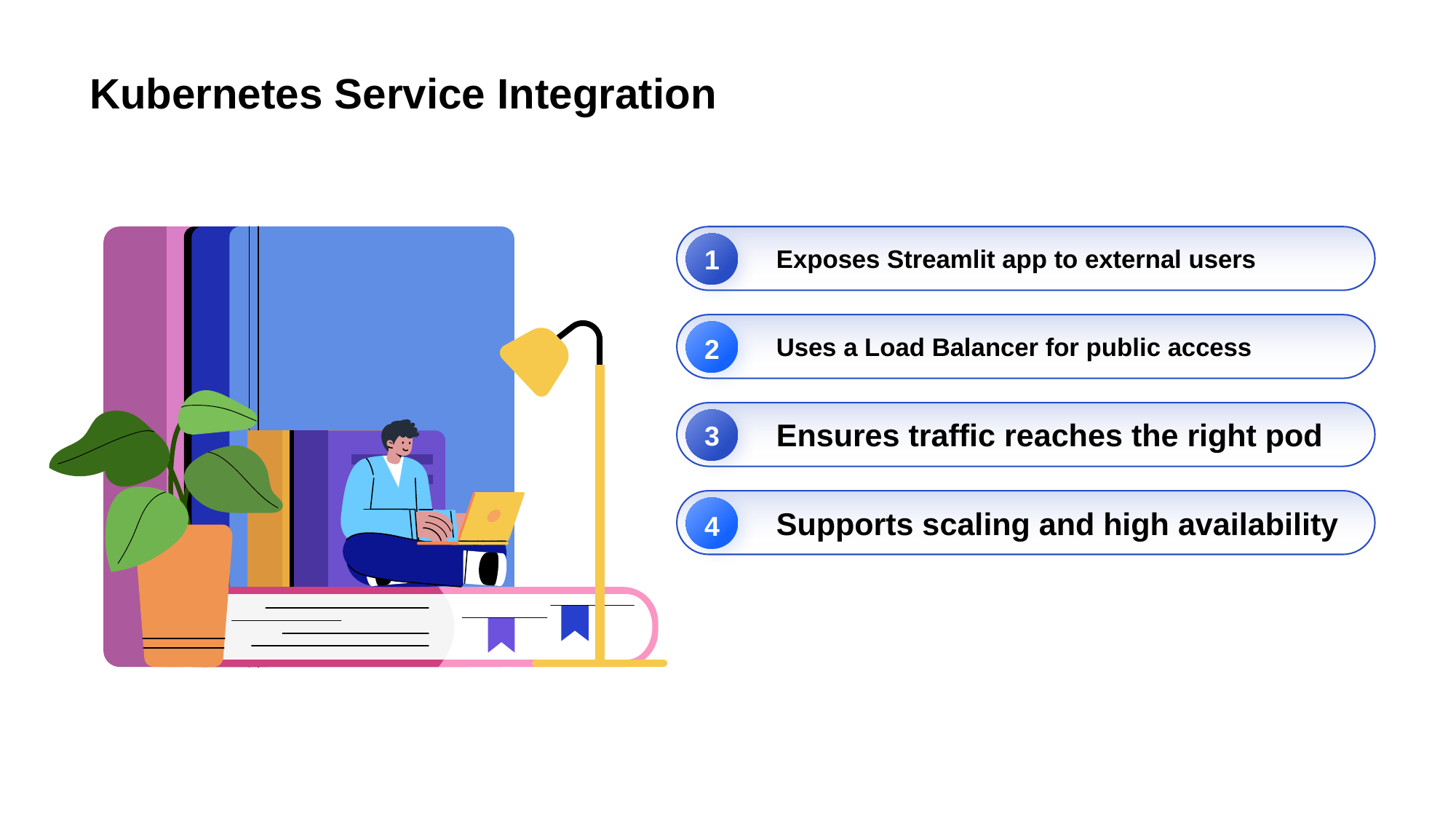

# Kubernetes Service Integration

Exposes Streamlit app to external users
1

Uses a Load Balancer for public access
2

Ensures traffic reaches the right pod
3

Supports scaling and high availability
4